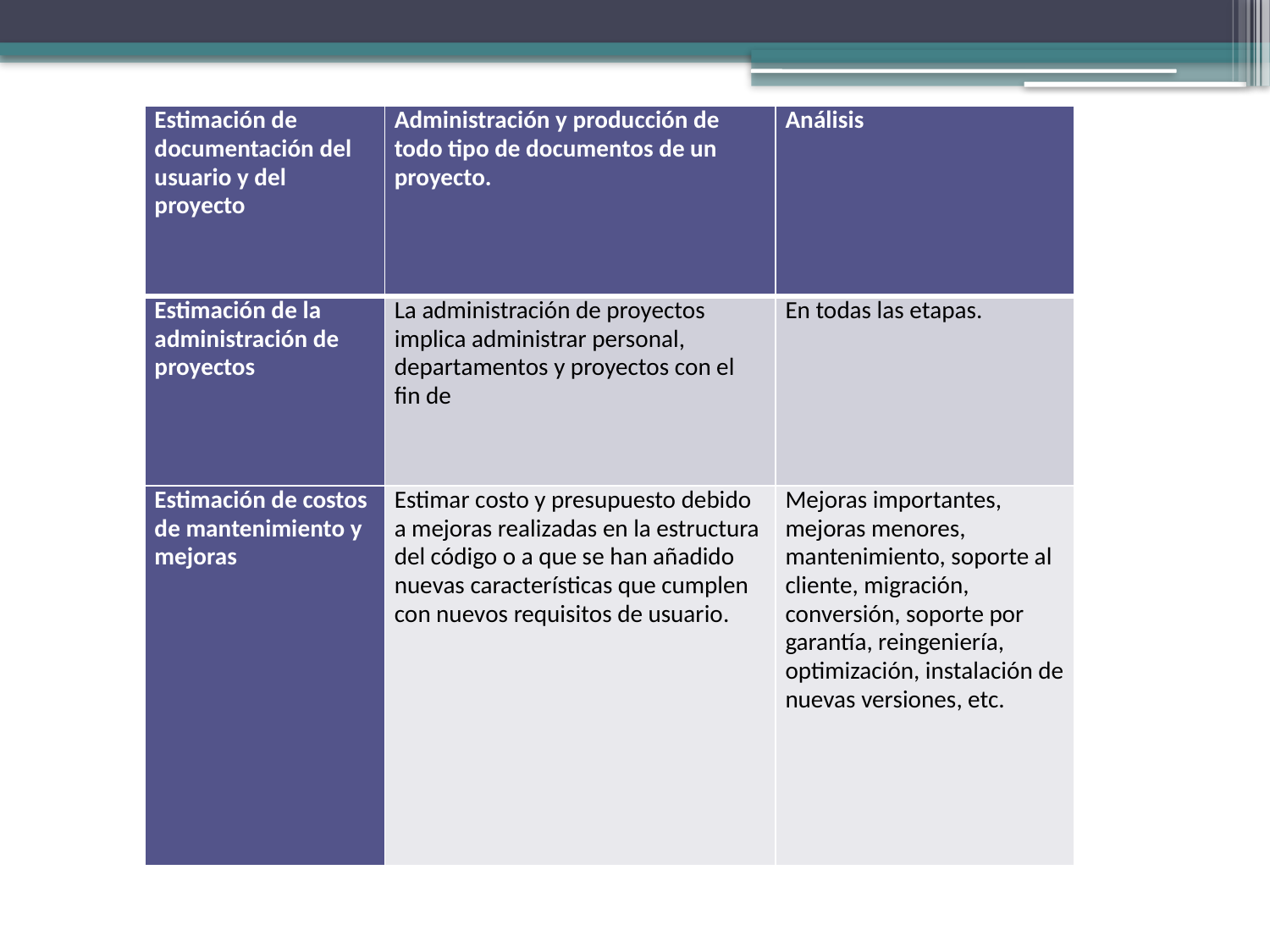

| Estimación de documentación del usuario y del proyecto | Administración y producción de todo tipo de documentos de un proyecto. | Análisis |
| --- | --- | --- |
| Estimación de la administración de proyectos | La administración de proyectos implica administrar personal, departamentos y proyectos con el fin de | En todas las etapas. |
| Estimación de costos de mantenimiento y mejoras | Estimar costo y presupuesto debido a mejoras realizadas en la estructura del código o a que se han añadido nuevas características que cumplen con nuevos requisitos de usuario. | Mejoras importantes, mejoras menores, mantenimiento, soporte al cliente, migración, conversión, soporte por garantía, reingeniería, optimización, instalación de nuevas versiones, etc. |